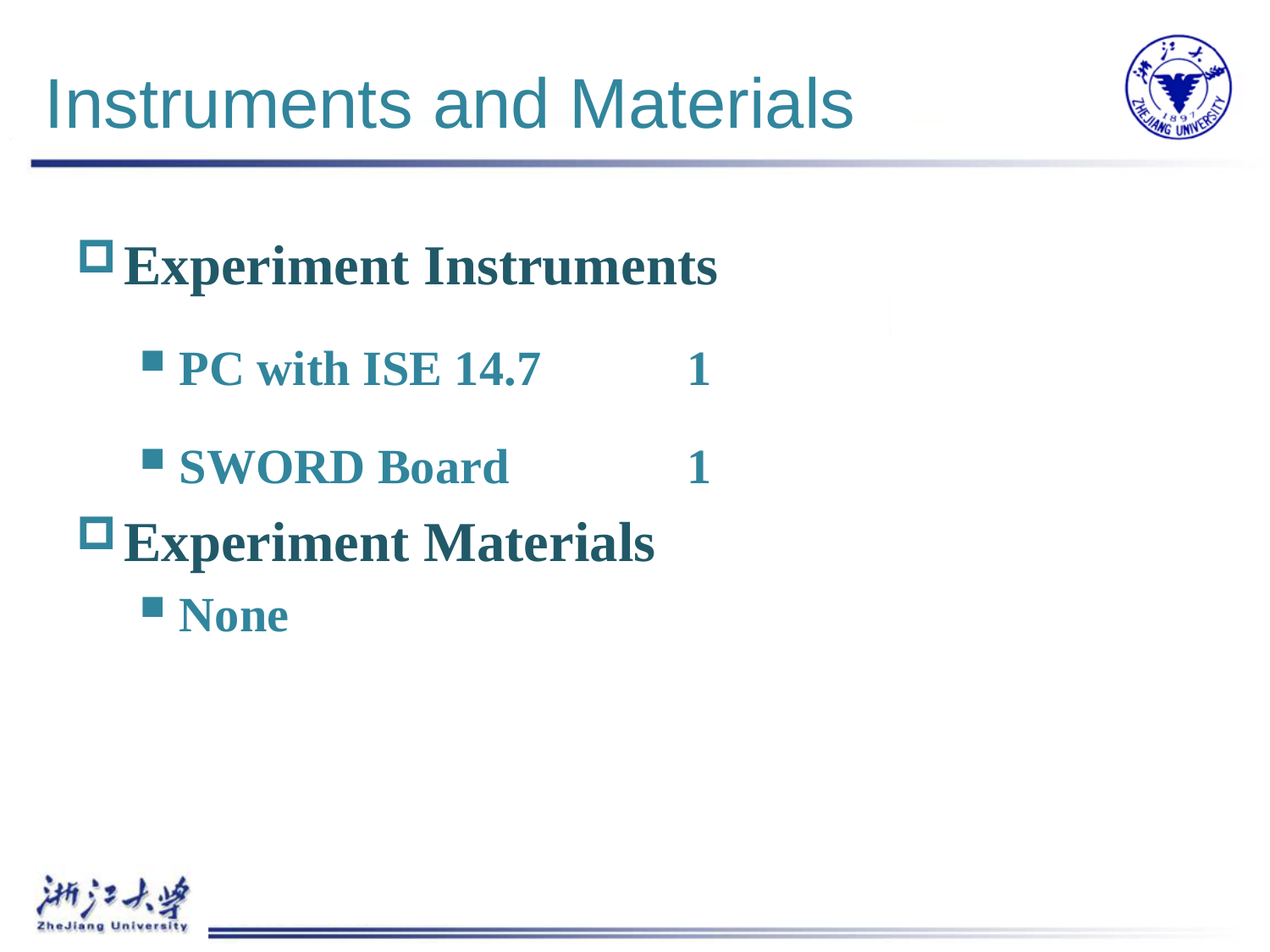

# Instruments and Materials
Experiment Instruments
PC with ISE 14.7		1
SWORD Board 		1
Experiment Materials
None